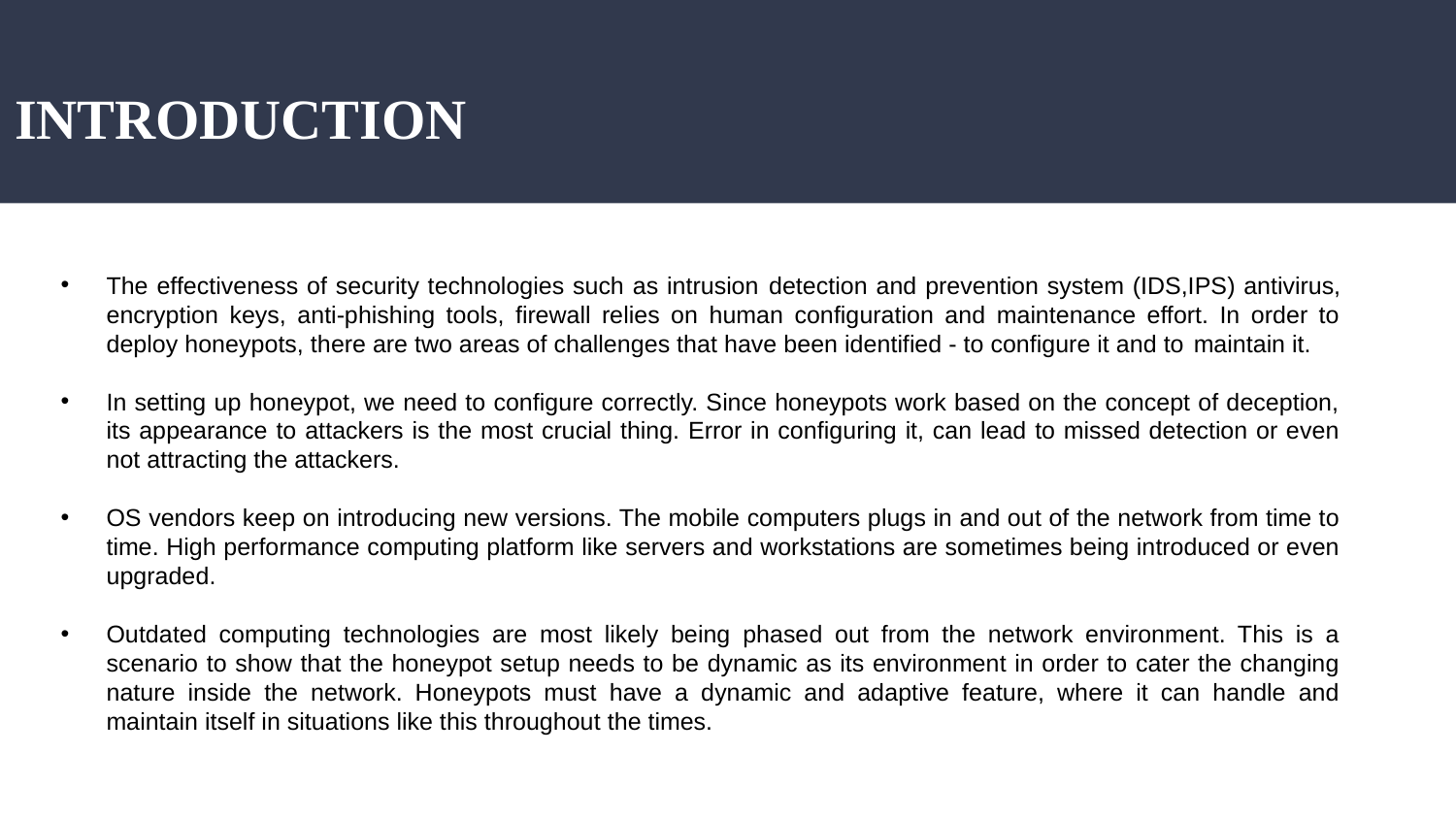

# INTRODUCTION
The effectiveness of security technologies such as intrusion detection and prevention system (IDS,IPS) antivirus, encryption keys, anti-phishing tools, firewall relies on human configuration and maintenance effort. In order to deploy honeypots, there are two areas of challenges that have been identified - to configure it and to maintain it.

In setting up honeypot, we need to configure correctly. Since honeypots work based on the concept of deception, its appearance to attackers is the most crucial thing. Error in configuring it, can lead to missed detection or even not attracting the attackers.

OS vendors keep on introducing new versions. The mobile computers plugs in and out of the network from time to time. High performance computing platform like servers and workstations are sometimes being introduced or even upgraded.

Outdated computing technologies are most likely being phased out from the network environment. This is a scenario to show that the honeypot setup needs to be dynamic as its environment in order to cater the changing nature inside the network. Honeypots must have a dynamic and adaptive feature, where it can handle and maintain itself in situations like this throughout the times.